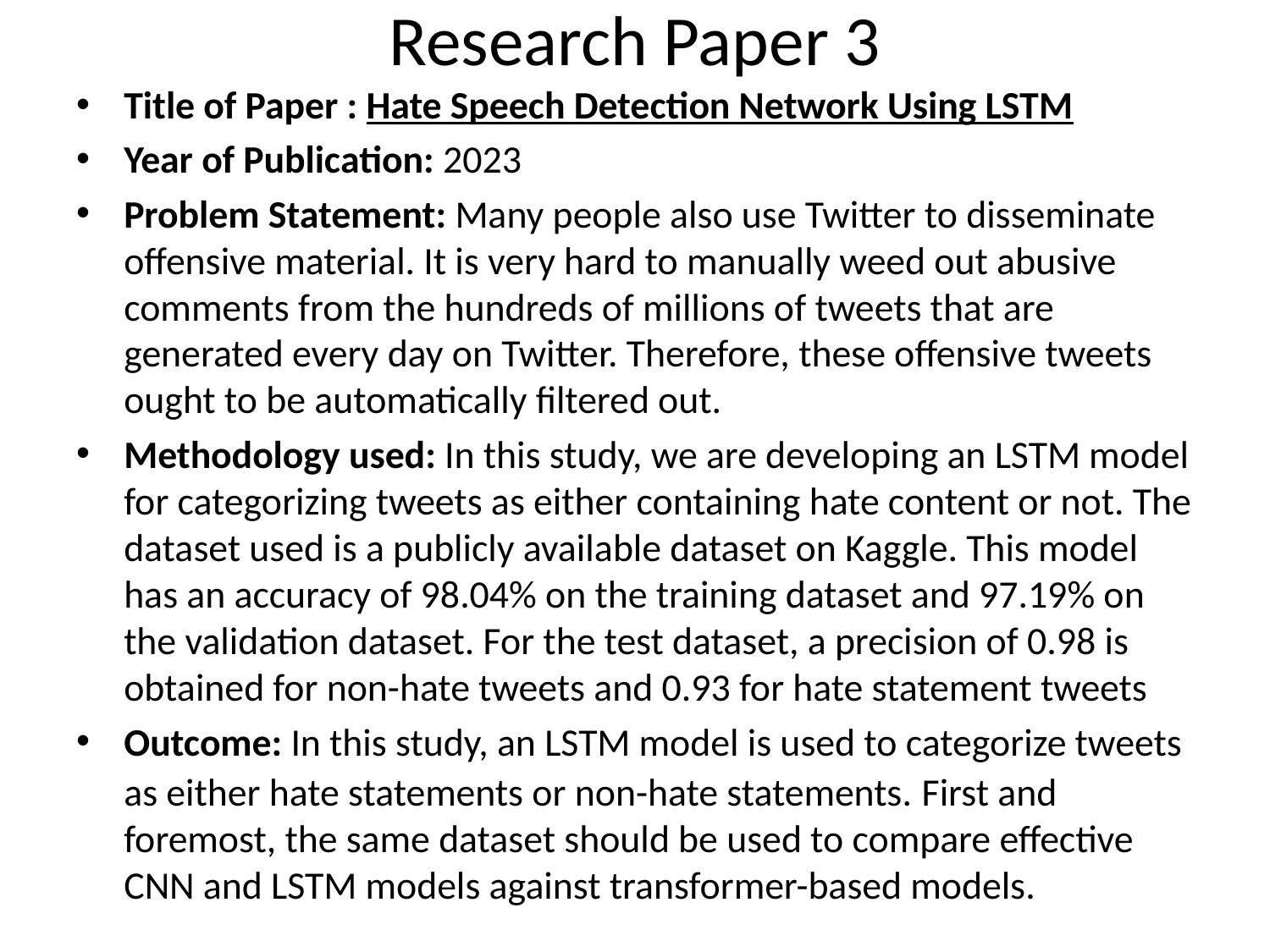

# Research Paper 3
Title of Paper : Hate Speech Detection Network Using LSTM
Year of Publication: 2023
Problem Statement: Many people also use Twitter to disseminate offensive material. It is very hard to manually weed out abusive comments from the hundreds of millions of tweets that are generated every day on Twitter. Therefore, these offensive tweets ought to be automatically filtered out.
Methodology used: In this study, we are developing an LSTM model for categorizing tweets as either containing hate content or not. The dataset used is a publicly available dataset on Kaggle. This model has an accuracy of 98.04% on the training dataset and 97.19% on the validation dataset. For the test dataset, a precision of 0.98 is obtained for non-hate tweets and 0.93 for hate statement tweets
Outcome: In this study, an LSTM model is used to categorize tweets as either hate statements or non-hate statements. First and foremost, the same dataset should be used to compare effective CNN and LSTM models against transformer-based models.